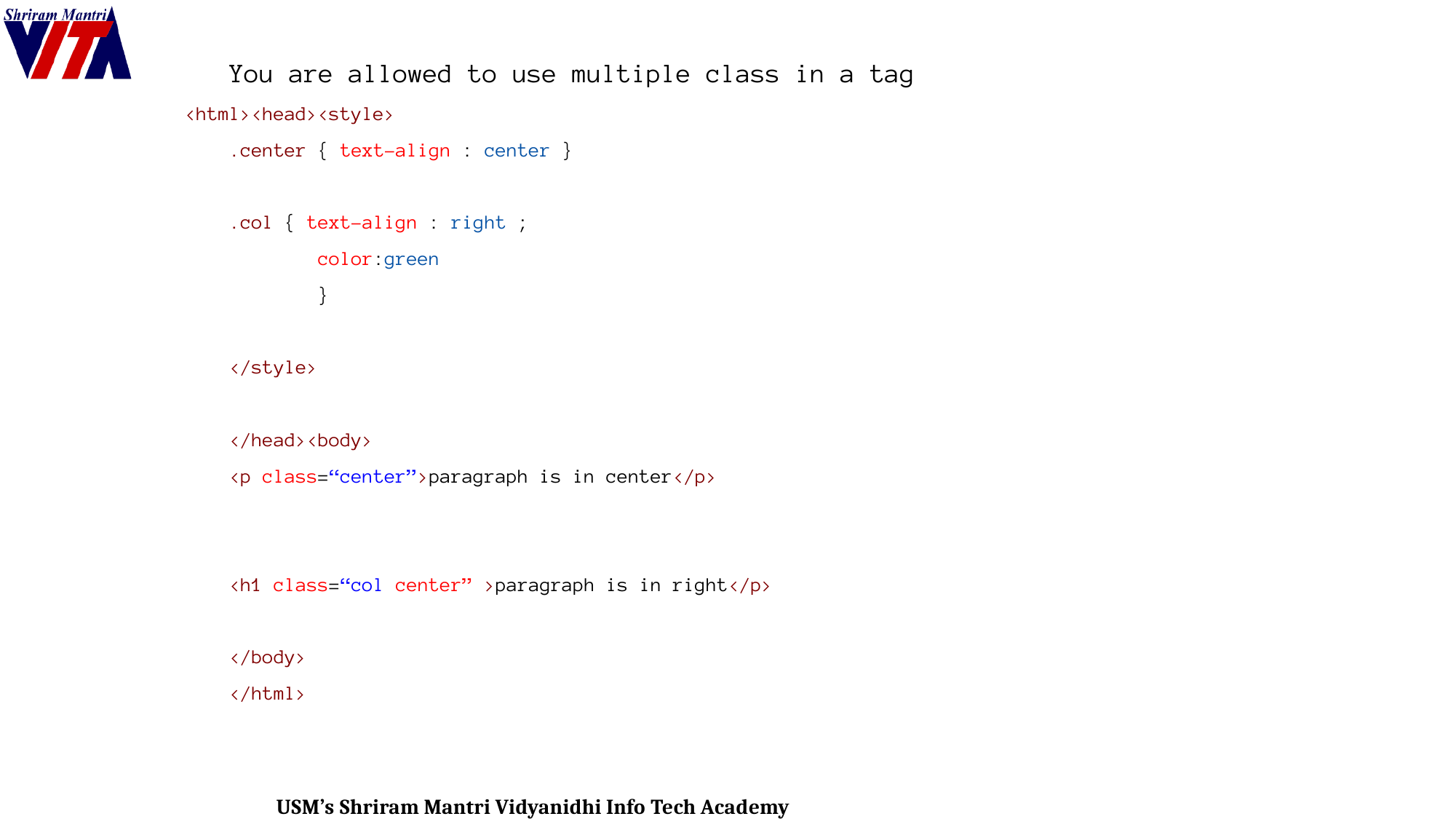

You are allowed to use multiple class in a tag
<html><head><style>
    .center { text-align : center }

    .col { text-align : right ;
            color:green
            }

    </style>

    </head><body>
    <p class=“center”>paragraph is in center</p>

    <h1 class=“col center” >paragraph is in right</p>

    </body>
    </html>